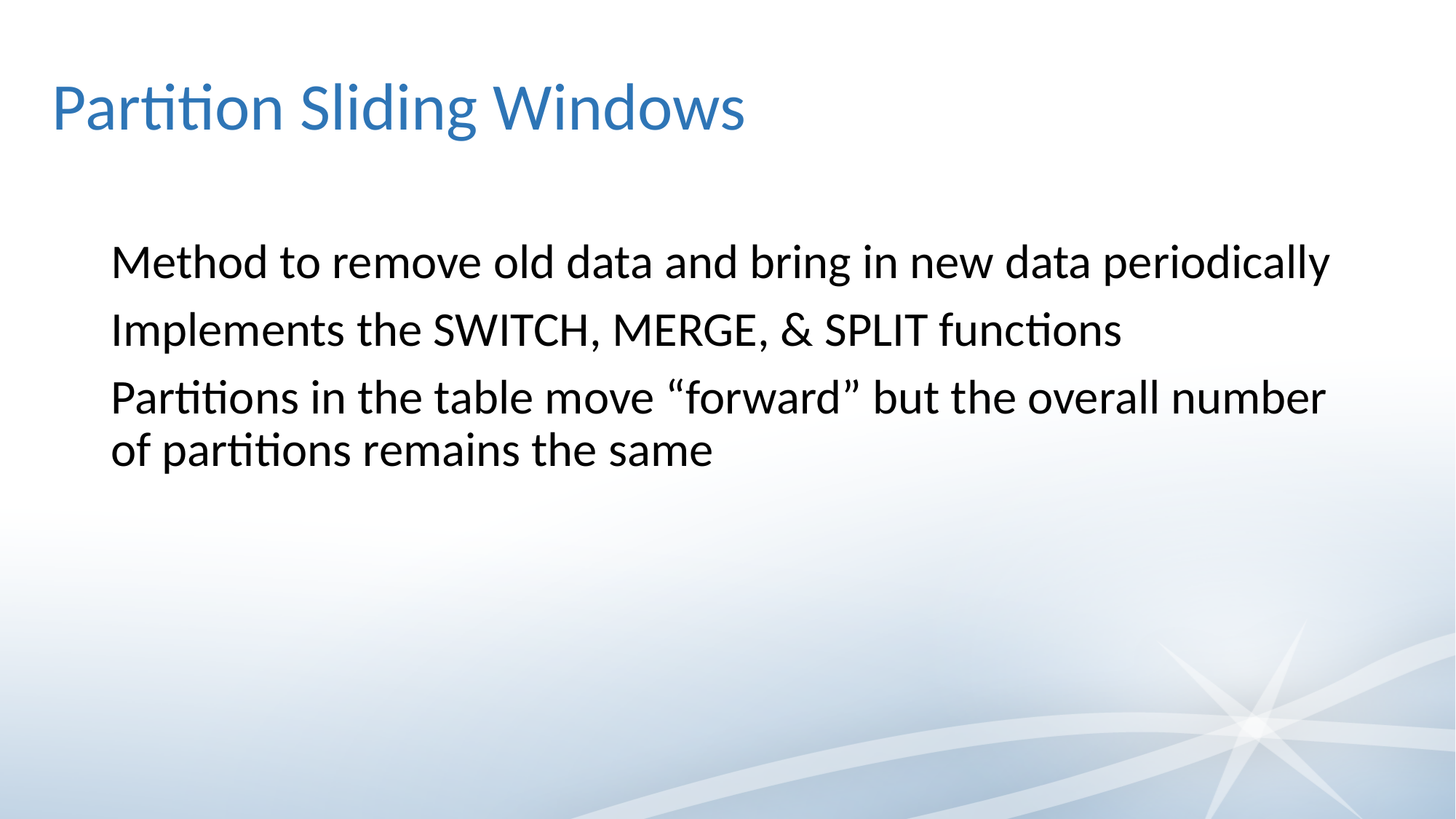

# Partition Sliding Windows
Method to remove old data and bring in new data periodically
Implements the SWITCH, MERGE, & SPLIT functions
Partitions in the table move “forward” but the overall number of partitions remains the same